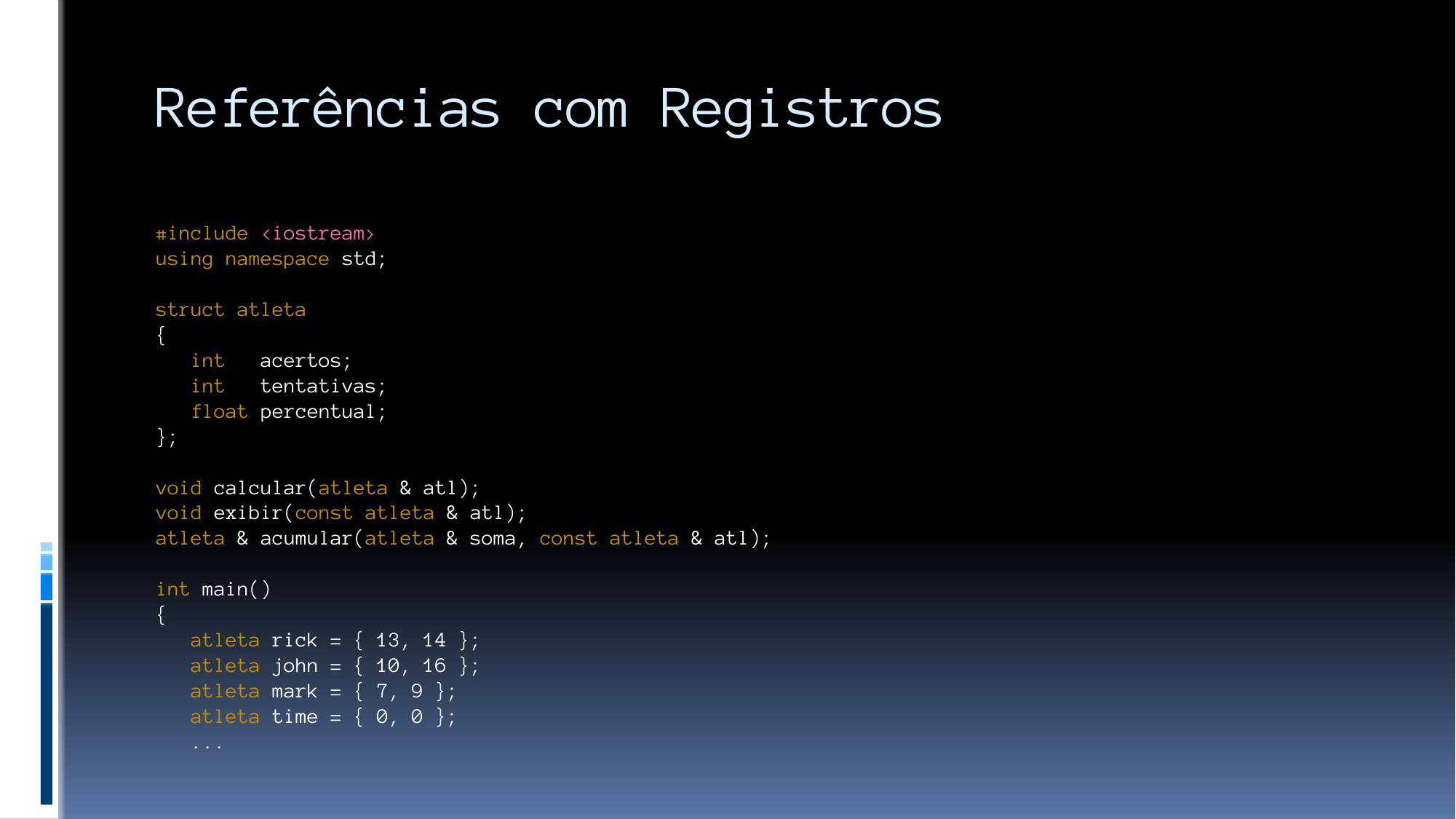

# Referências com Registros
#include <iostream>
using namespace std;

struct atleta
{
   int   acertos;
   int   tentativas;
   float percentual;
};

void calcular(atleta & atl);
void exibir(const atleta & atl);
atleta & acumular(atleta & soma, const atleta & atl);

int main()
{
   atleta rick = { 13, 14 };
   atleta john = { 10, 16 };
   atleta mark = { 7, 9 };
   atleta time = { 0, 0 };
   ...